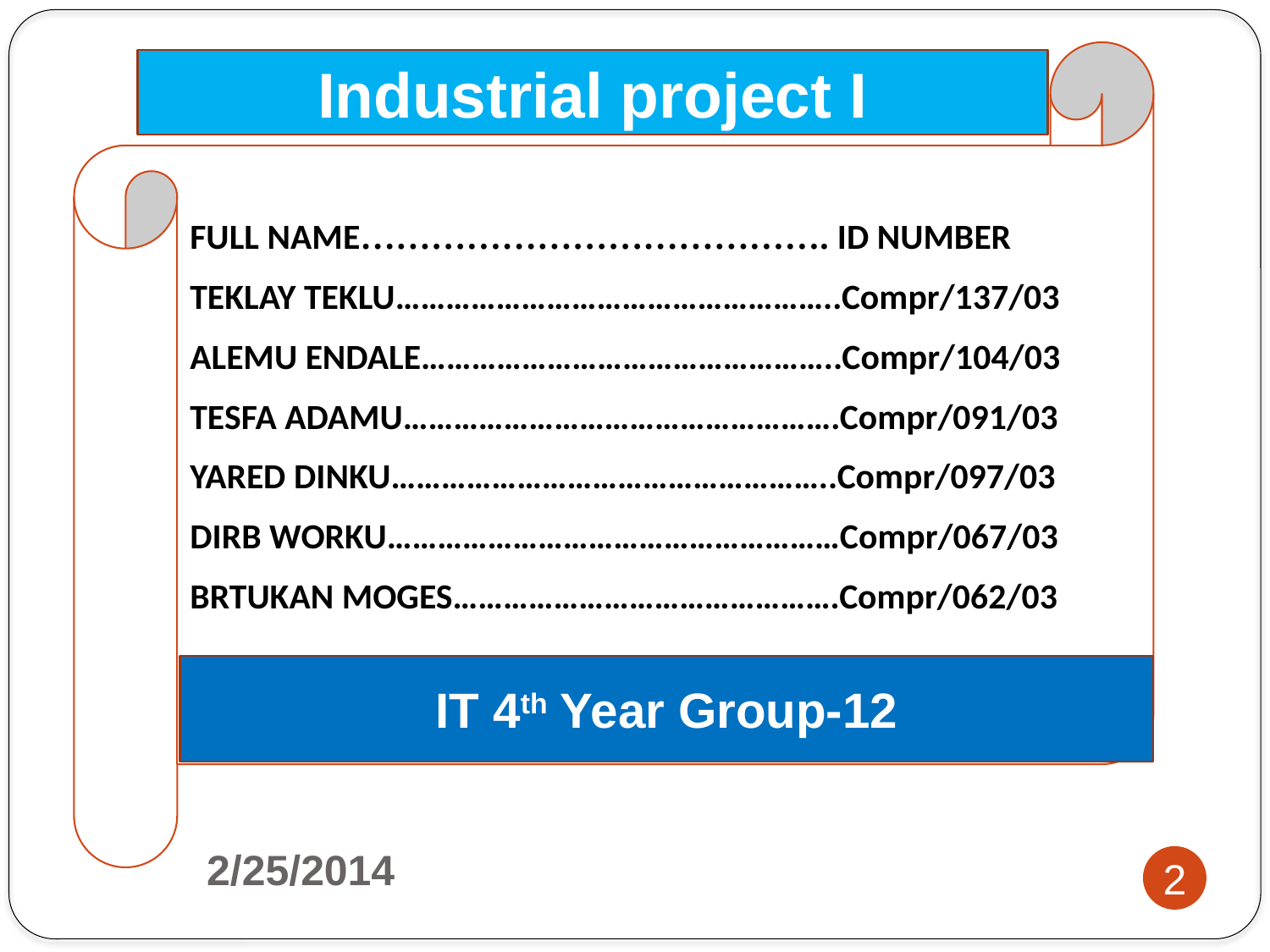

FULL NAME…………………………………. ID NUMBER
TEKLAY TEKLU……………………………………………..Compr/137/03
ALEMU ENDALE…………………………………………..Compr/104/03
TESFA ADAMU…………………………………………….Compr/091/03
YARED DINKU……………………………………………..Compr/097/03
DIRB WORKU………………………………………………Compr/067/03
BRTUKAN MOGES……………………………………….Compr/062/03

Industrial project I
IT 4th Year Group-12
2/25/2014
2